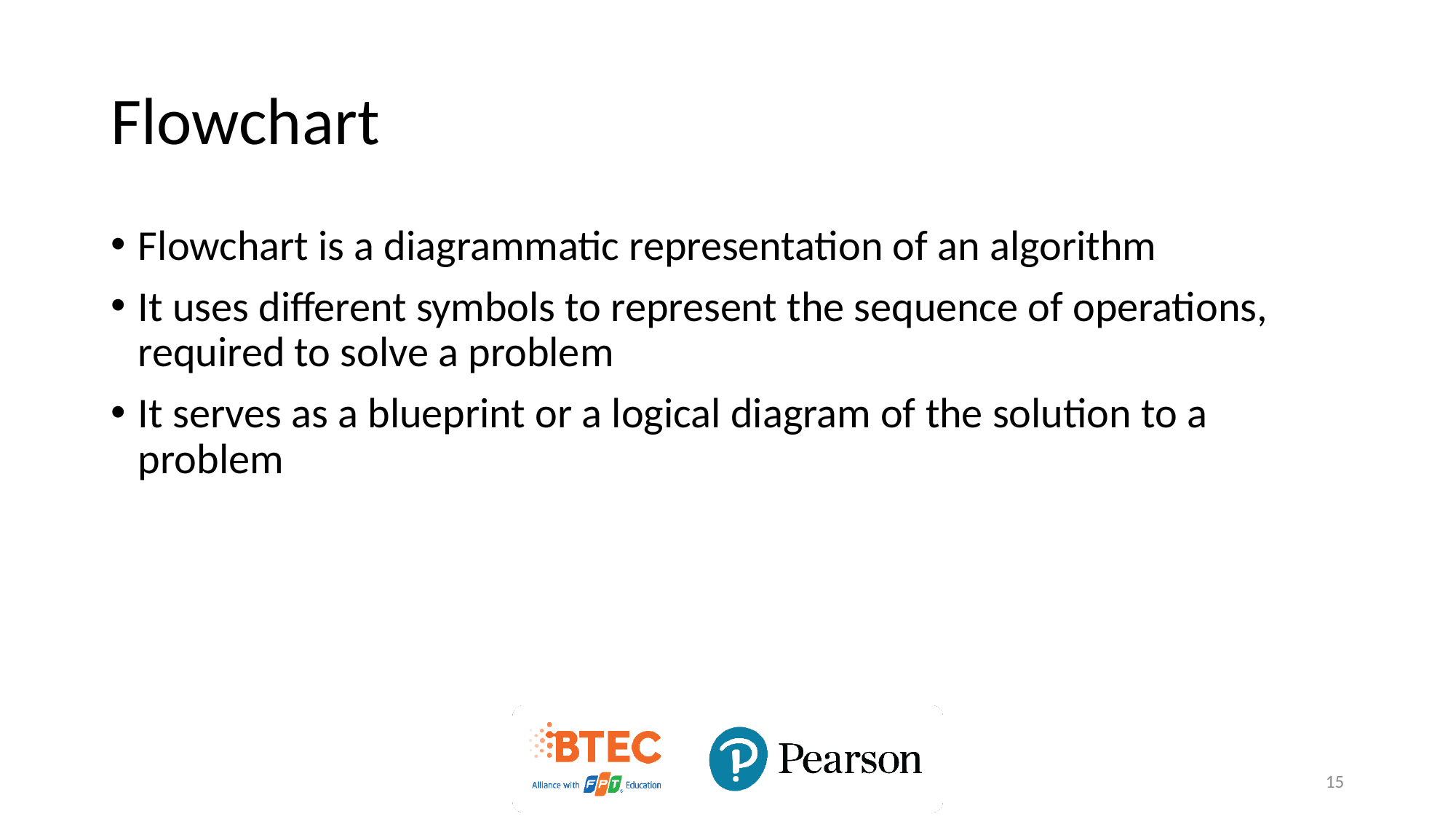

# Flowchart
Flowchart is a diagrammatic representation of an algorithm
It uses different symbols to represent the sequence of operations, required to solve a problem
It serves as a blueprint or a logical diagram of the solution to a problem
15